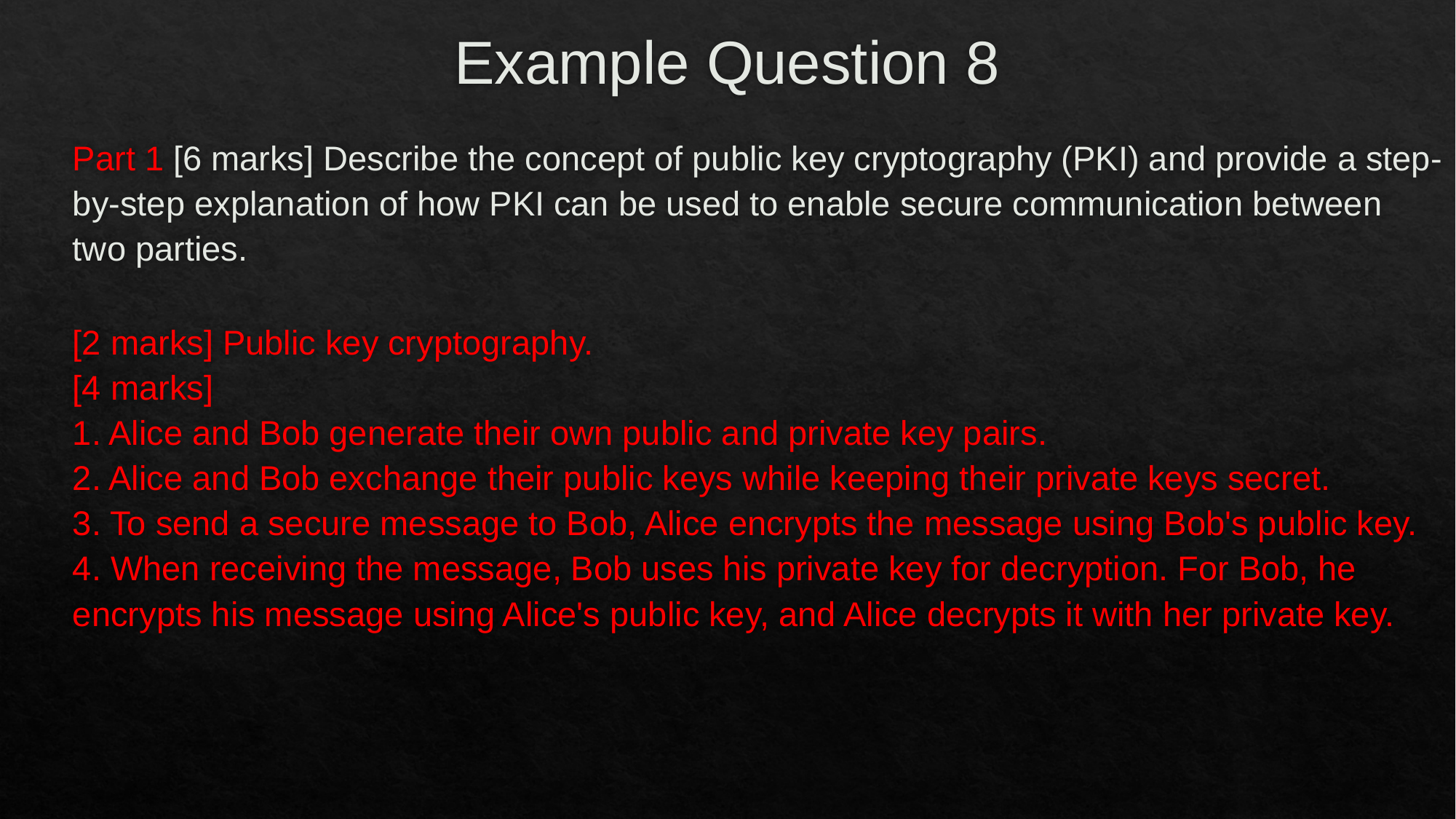

# Example Question 8
Part 1 [6 marks] Describe the concept of public key cryptography (PKI) and provide a step-by-step explanation of how PKI can be used to enable secure communication between two parties.

[2 marks] Public key cryptography.
[4 marks]
	1. Alice and Bob generate their own public and private key pairs.
	2. Alice and Bob exchange their public keys while keeping their private keys secret.
	3. To send a secure message to Bob, Alice encrypts the message using Bob's public key.
	4. When receiving the message, Bob uses his private key for decryption. For Bob, he encrypts his message using Alice's public key, and Alice decrypts it with her private key.